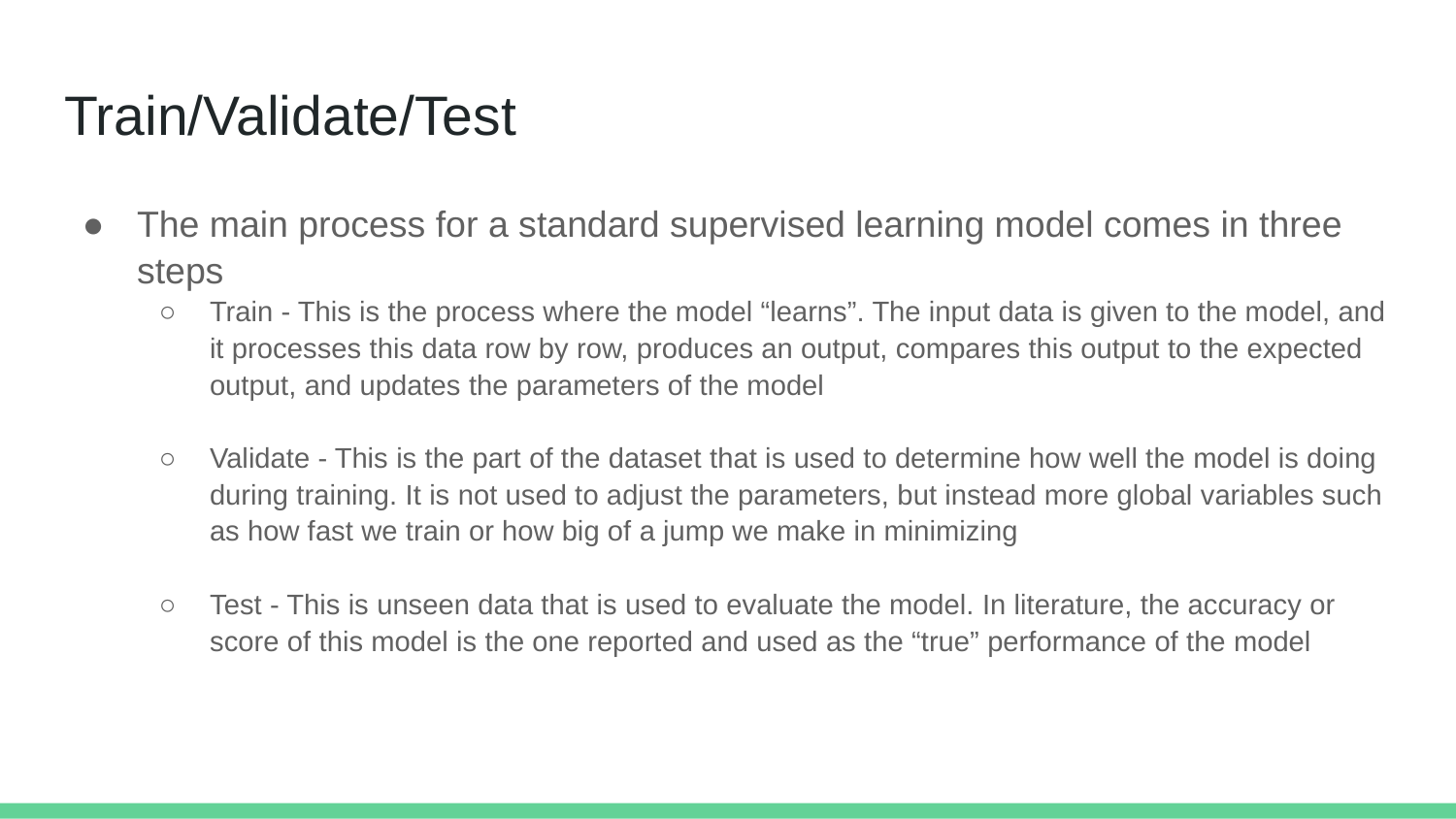

# Train/Validate/Test
The main process for a standard supervised learning model comes in three steps
Train - This is the process where the model “learns”. The input data is given to the model, and it processes this data row by row, produces an output, compares this output to the expected output, and updates the parameters of the model
Validate - This is the part of the dataset that is used to determine how well the model is doing during training. It is not used to adjust the parameters, but instead more global variables such as how fast we train or how big of a jump we make in minimizing
Test - This is unseen data that is used to evaluate the model. In literature, the accuracy or score of this model is the one reported and used as the “true” performance of the model